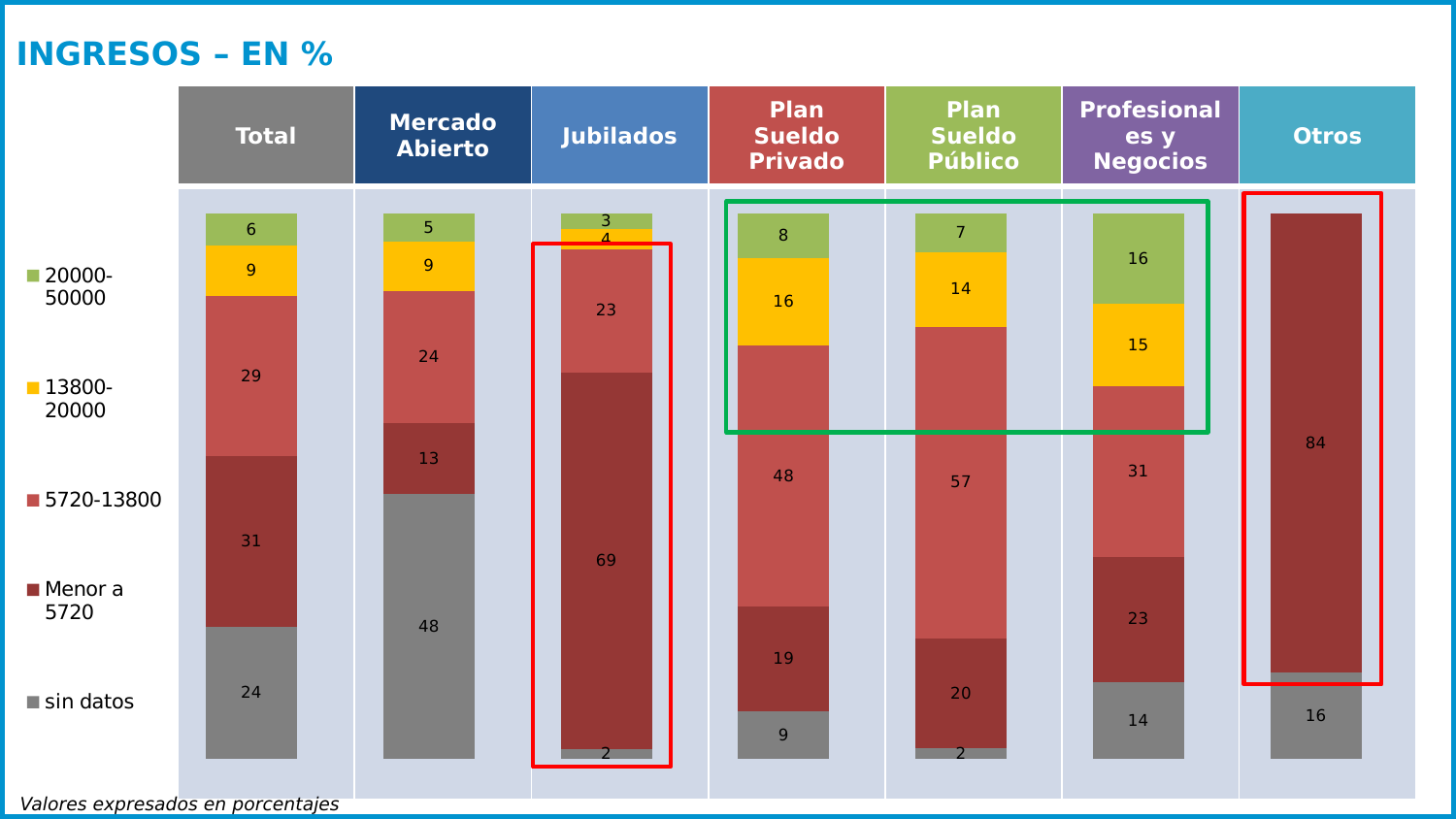

# INGRESOS – EN %
| Total | Mercado Abierto | Jubilados | Plan Sueldo Privado | Plan Sueldo Público | Profesionales y Negocios | Otros |
| --- | --- | --- | --- | --- | --- | --- |
|  |  |  |  |  |  |  |

### Chart

| Category | sin datos | Menor a 5720 | 5720-13800 | 13800-20000 | 20000-50000 |
|---|---|---|---|---|---|
| Total | 24.24 | 31.150000000000002 | 29.3 | 9.280000000000001 | 5.79 |
| MERCADO ABIERTO | 48.39 | 13.05 | 24.14 | 9.0 | 5.109999999999999 |
| JUBILADOS | 1.79 | 69.07 | 22.58 | 3.64 | 2.8499999999999996 |
| PLAN SUELDO PRIVADO | 8.700000000000001 | 19.14 | 47.730000000000004 | 16.0 | 8.05 |
| PLAN SUELDO PUBLICO | 1.9600000000000002 | 20.12 | 57.02 | 13.66 | 6.99 |
| PROFESIONALES Y NEGOCIOS | 14.08 | 22.91 | 31.14 | 15.12 | 16.47 |
| OTROS SEGMENTOS ESPECIALES | 15.78 | 83.98 | None | None | None |

34
Valores expresados en porcentajes